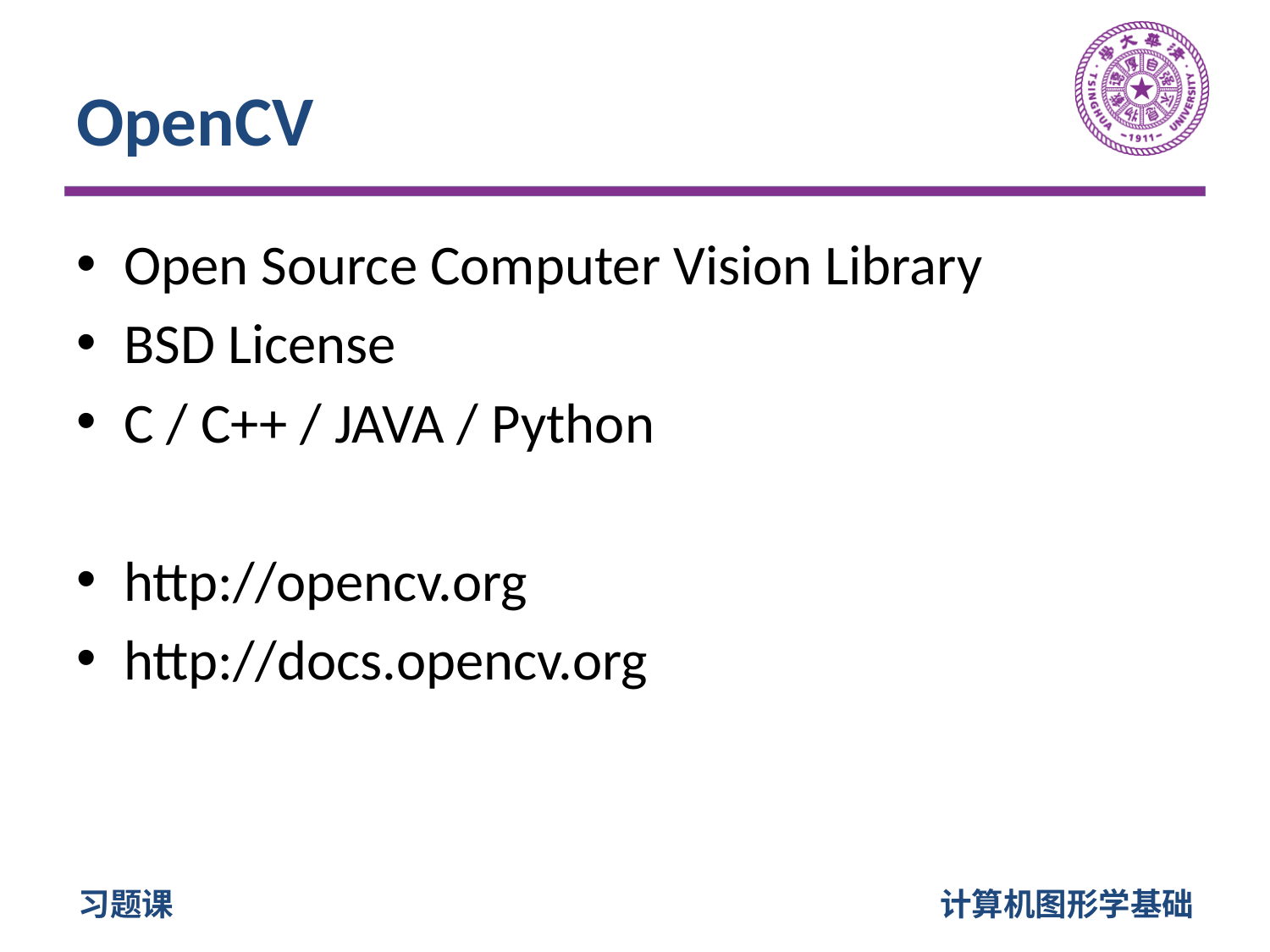

# OpenCV
Open Source Computer Vision Library
BSD License
C / C++ / JAVA / Python

http://opencv.org
http://docs.opencv.org